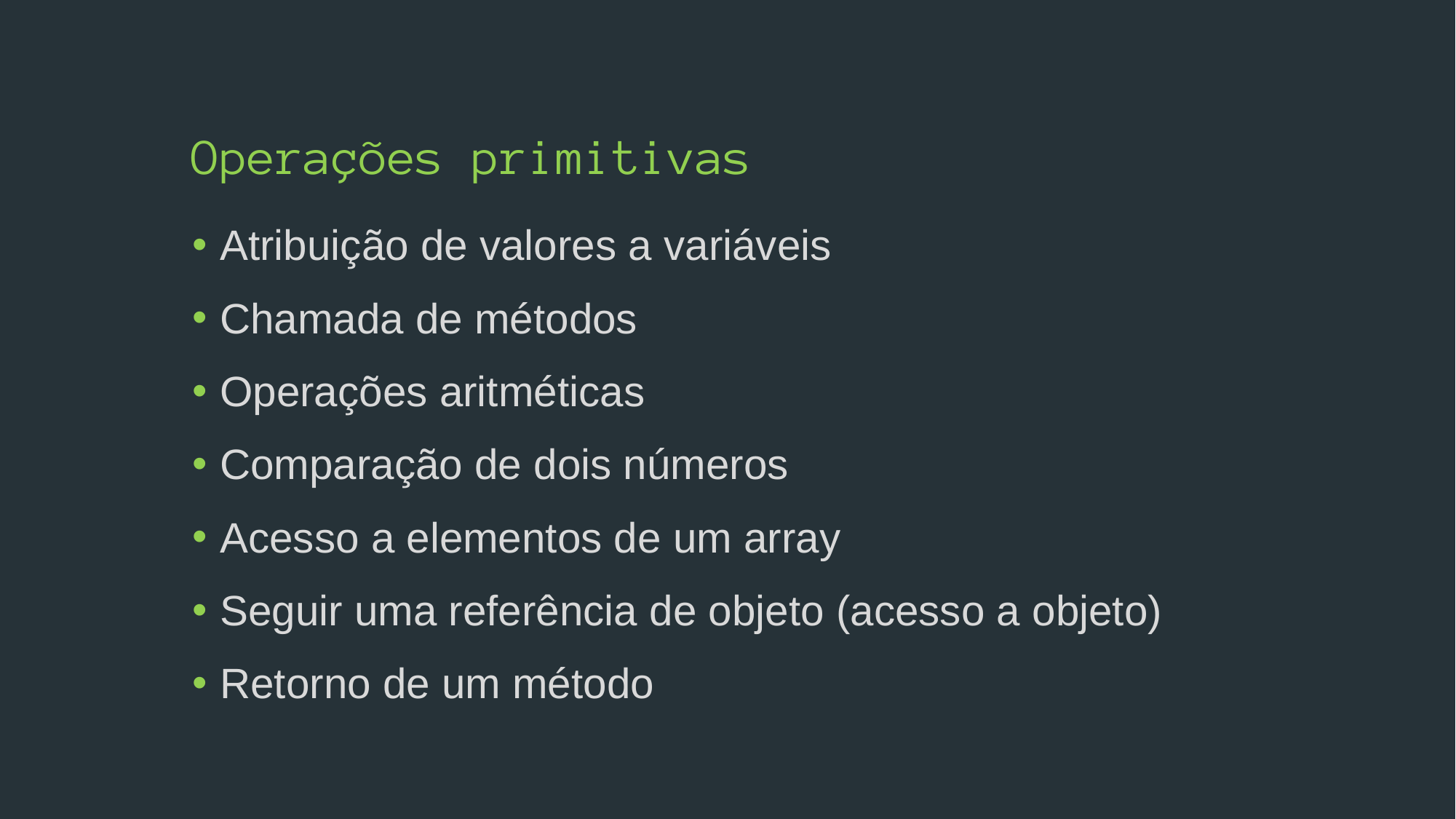

# Operações primitivas
Atribuição de valores a variáveis
Chamada de métodos
Operações aritméticas
Comparação de dois números
Acesso a elementos de um array
Seguir uma referência de objeto (acesso a objeto)
Retorno de um método